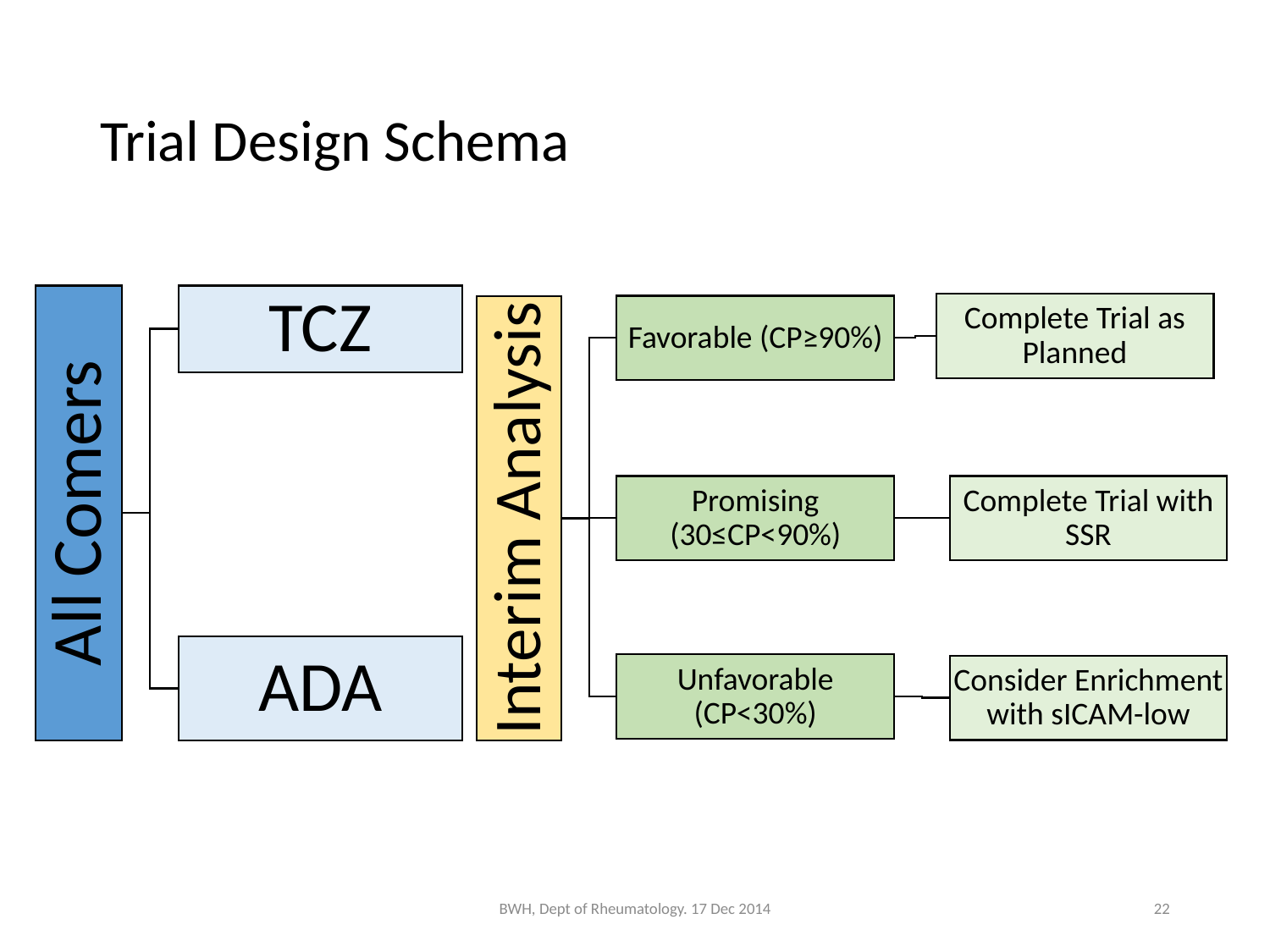

# Trial Design Schema
TCZ
Complete Trial as Planned
Favorable (CP≥90%)

All Comers
Interim Analysis
Promising (30≤CP<90%)
Complete Trial with SSR

ADA
Unfavorable (CP<30%)
Consider Enrichment with sICAM-low

BWH, Dept of Rheumatology. 17 Dec 2014
22